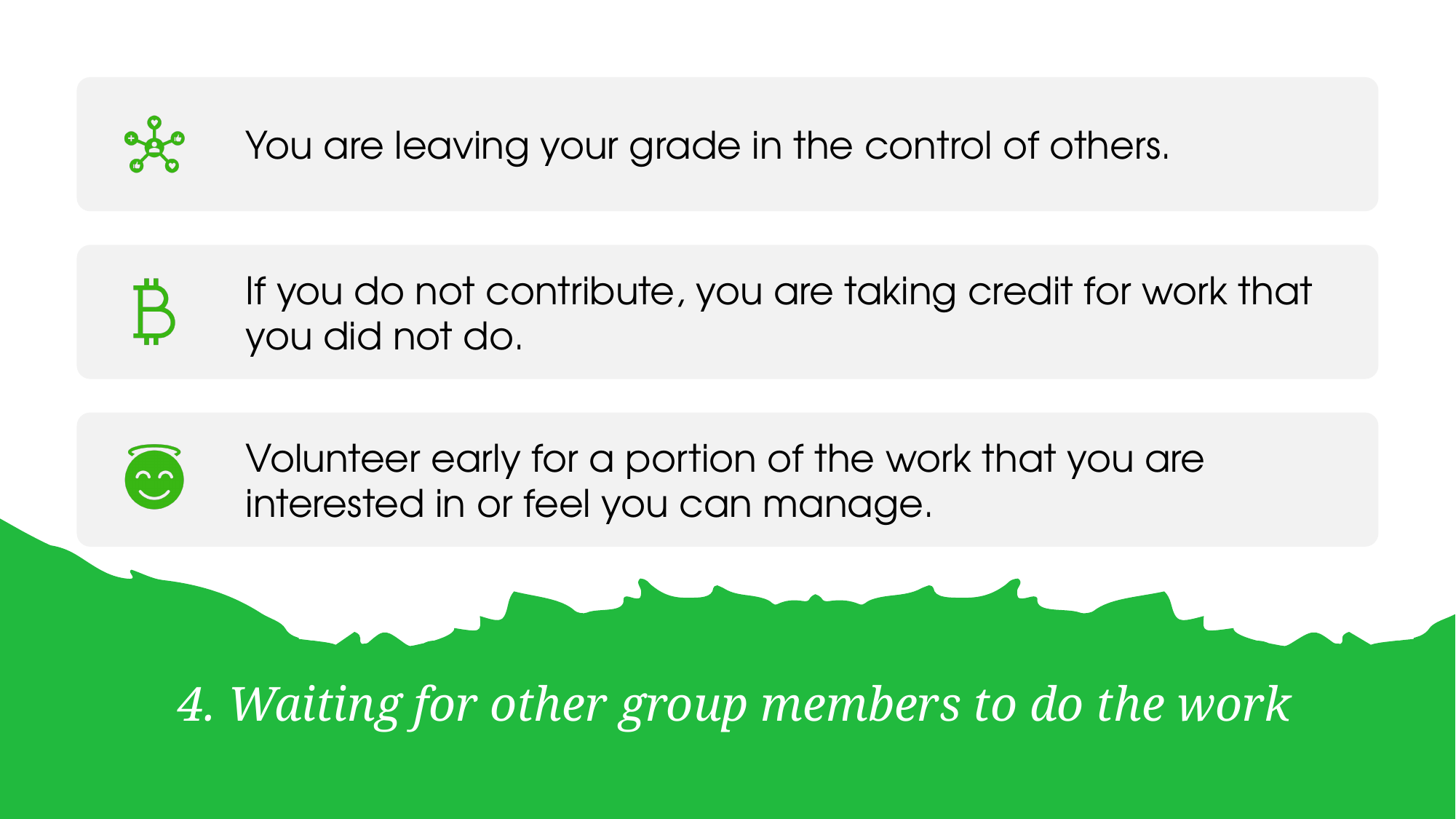

You are leaving your grade in the control of others.
If you do not contribute, you are taking credit for work that you did not do.
Volunteer early for a portion of the work that you are interested in or feel you can manage.

# 4. Waiting for other group members to do the work